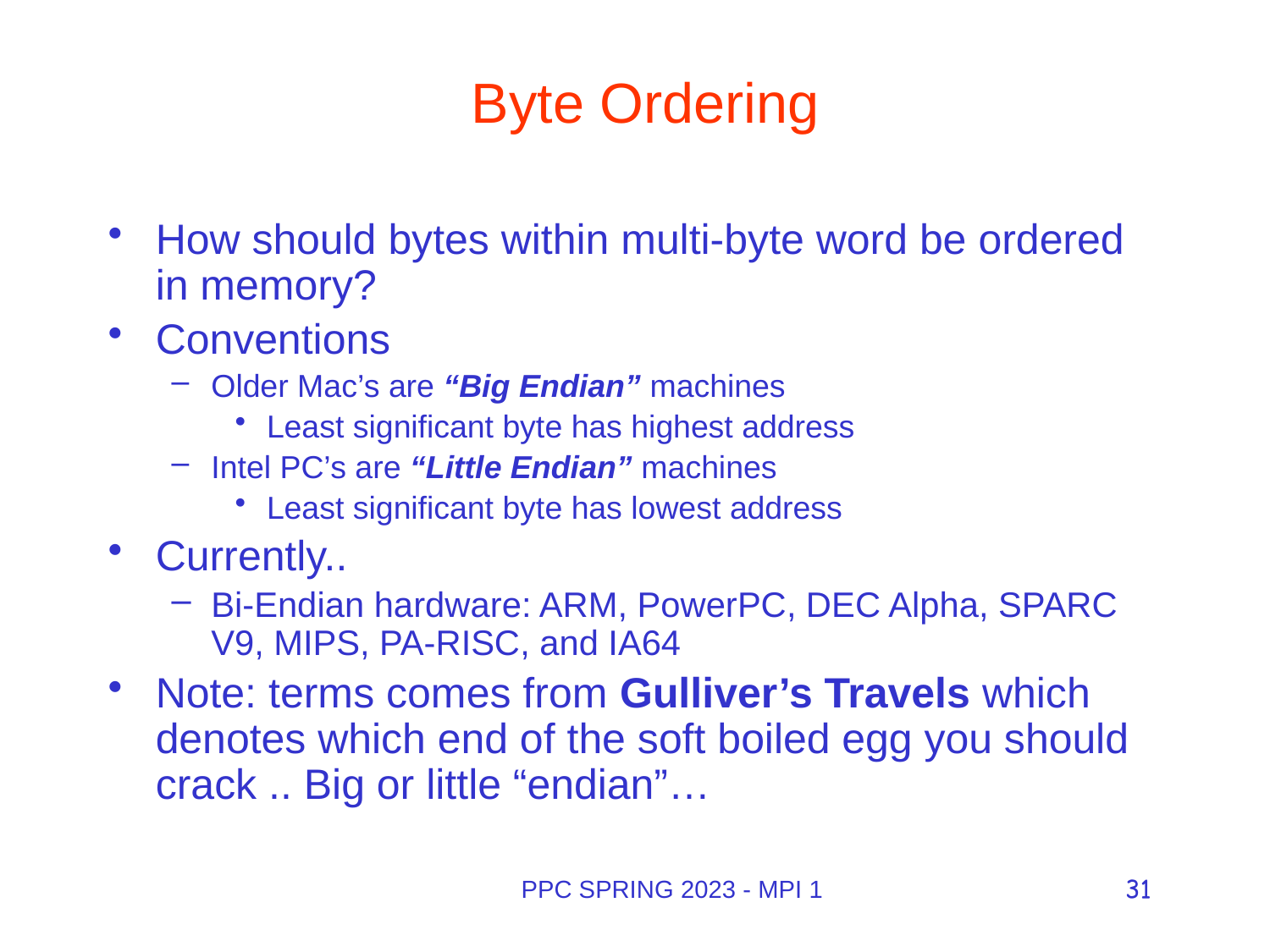

# Byte Ordering
How should bytes within multi-byte word be ordered in memory?
Conventions
Older Mac’s are “Big Endian” machines
Least significant byte has highest address
Intel PC’s are “Little Endian” machines
Least significant byte has lowest address
Currently..
Bi-Endian hardware: ARM, PowerPC, DEC Alpha, SPARC V9, MIPS, PA-RISC, and IA64
Note: terms comes from Gulliver’s Travels which denotes which end of the soft boiled egg you should crack .. Big or little “endian”…
PPC SPRING 2023 - MPI 1
31